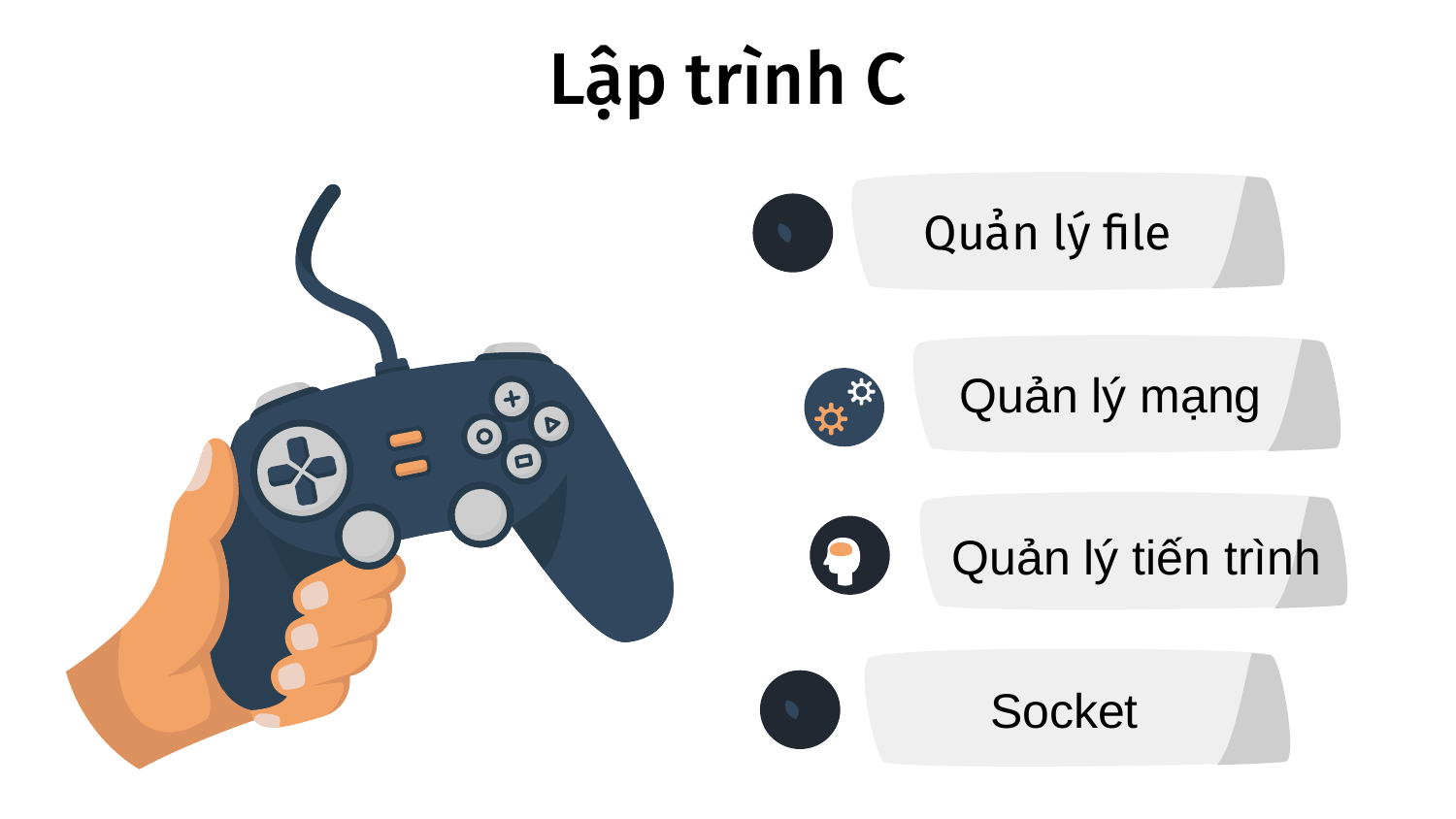

Lập trình C

Quản lý file
Quản lý mạng
Quản lý tiến trình

Socket